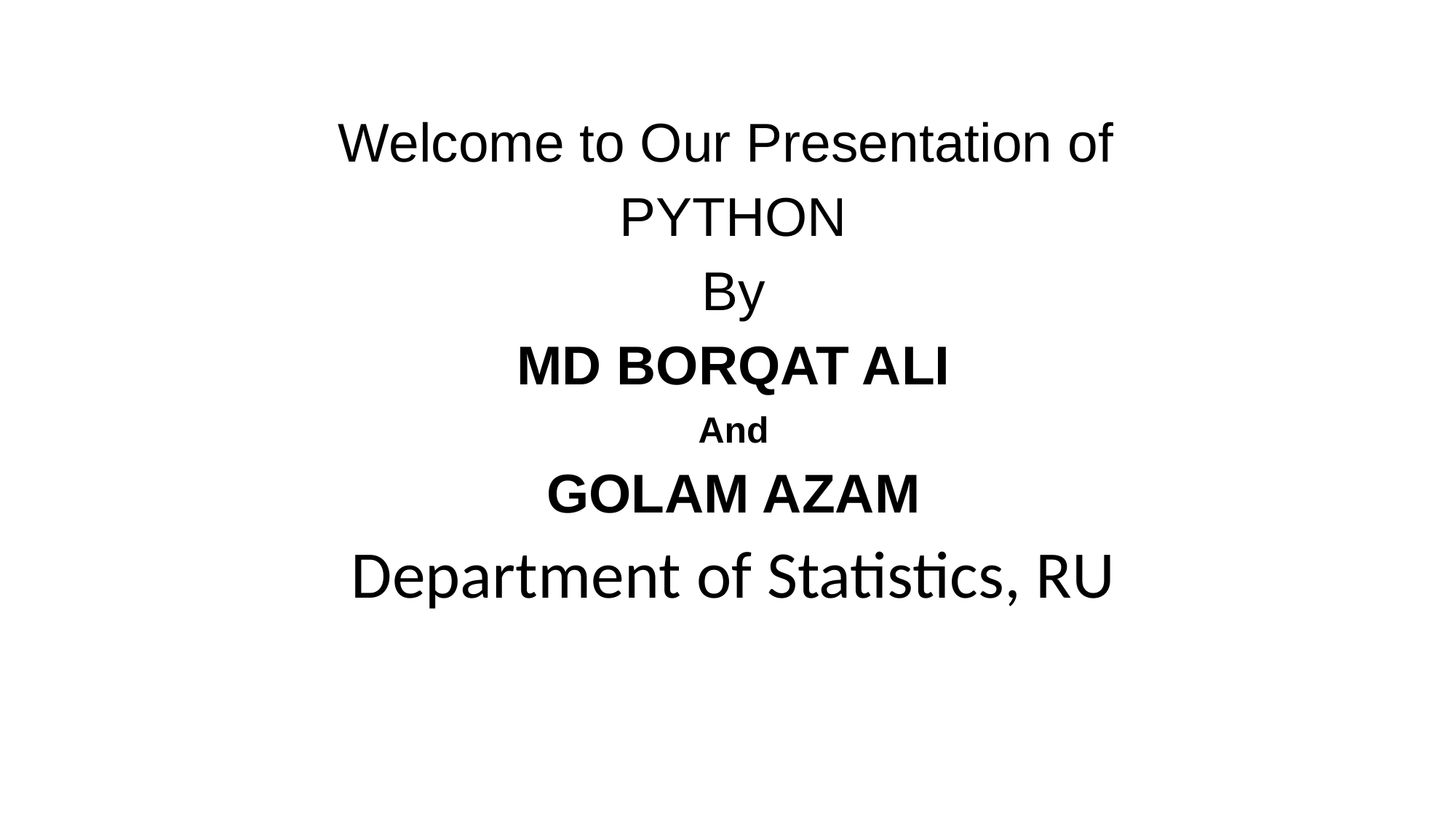

Welcome to Our Presentation of
PYTHON
By
MD BORQAT ALI
And
GOLAM AZAM
Department of Statistics, RU